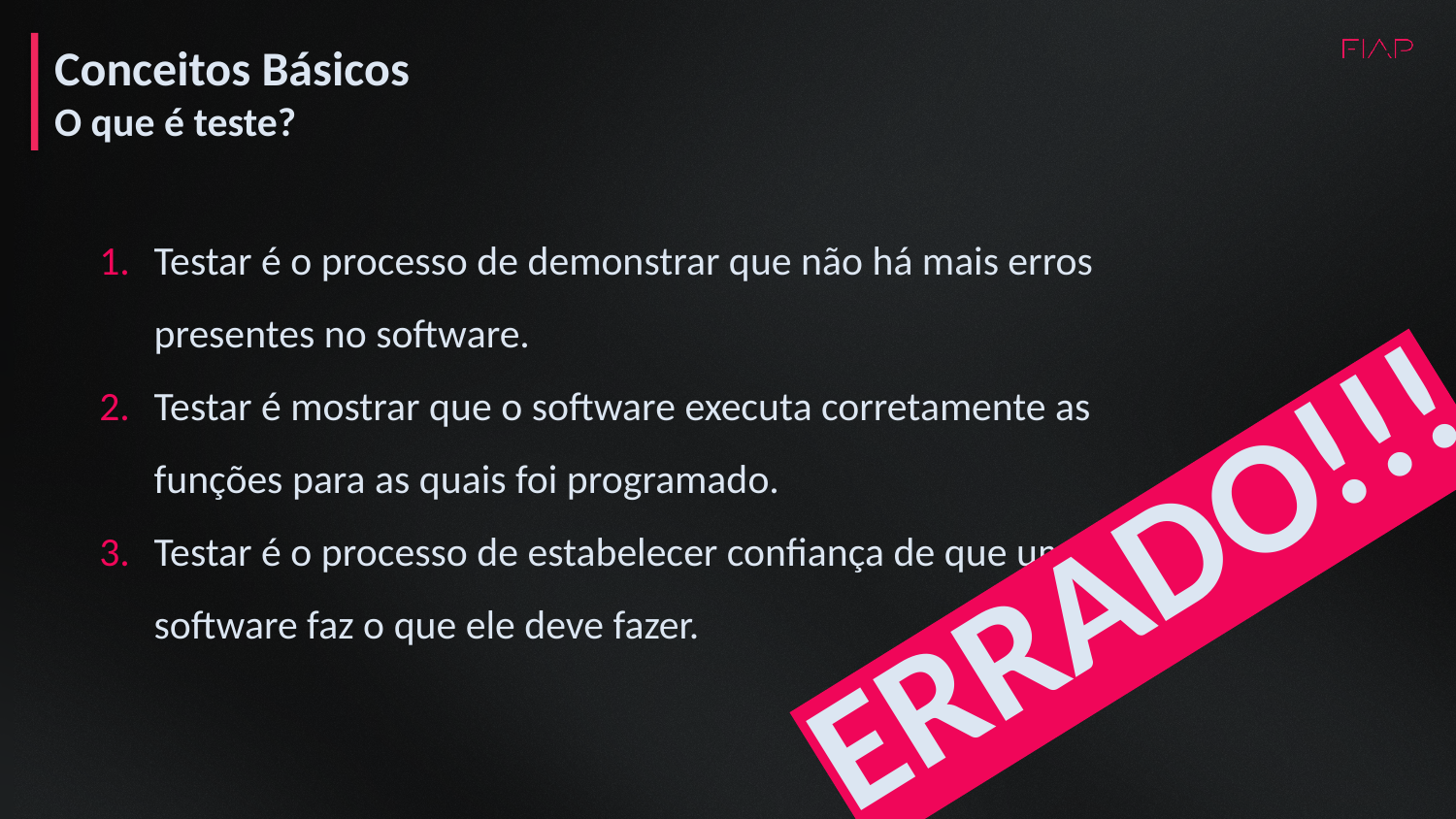

Conceitos Básicos
O que é teste?

Testar é o processo de demonstrar que não há mais erros presentes no software.
Testar é mostrar que o software executa corretamente as funções para as quais foi programado.
Testar é o processo de estabelecer confiança de que um software faz o que ele deve fazer.
ERRADO!!!